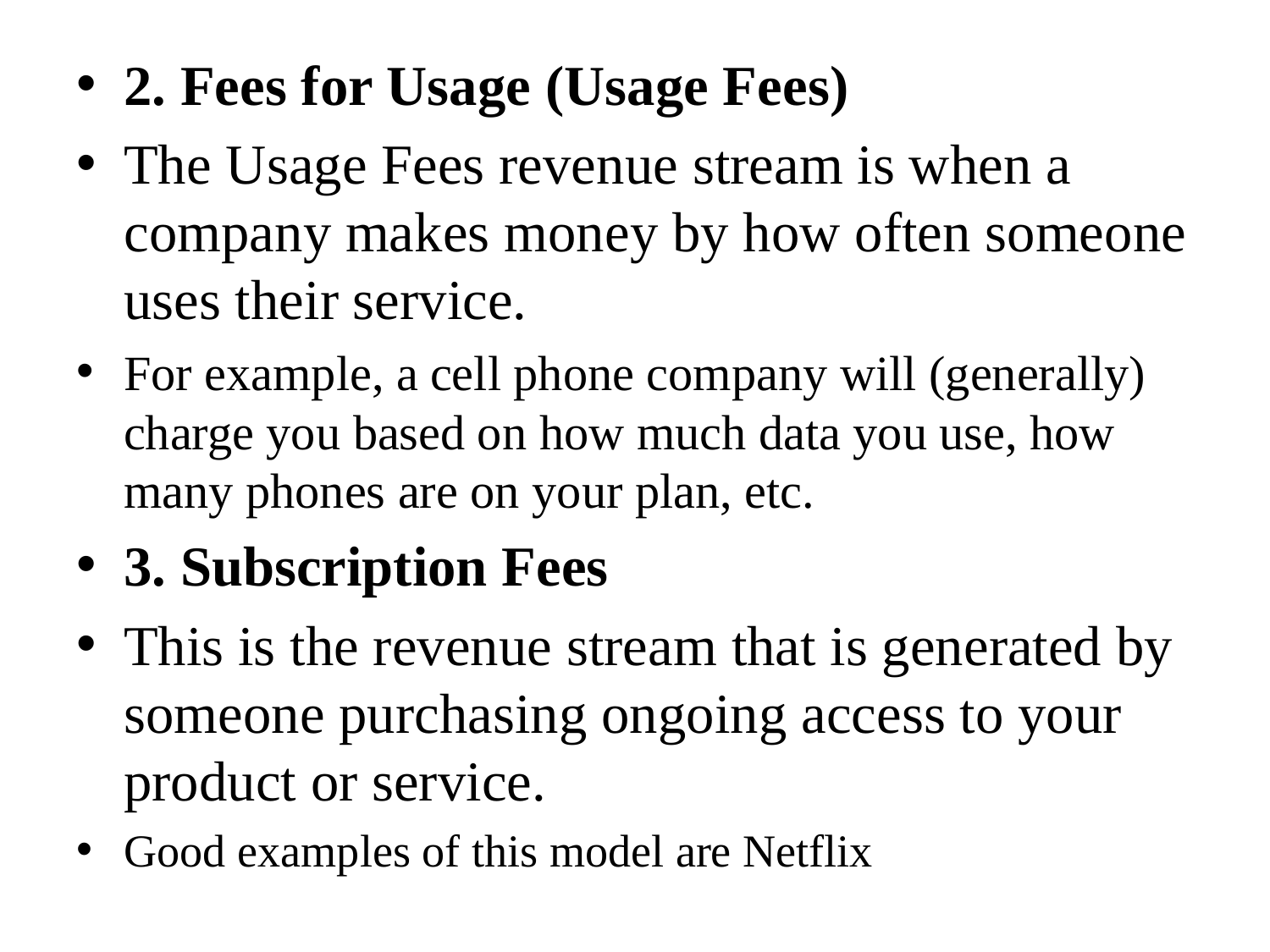

2. Fees for Usage (Usage Fees)
The Usage Fees revenue stream is when a company makes money by how often someone uses their service.
For example, a cell phone company will (generally) charge you based on how much data you use, how many phones are on your plan, etc.
3. Subscription Fees
This is the revenue stream that is generated by someone purchasing ongoing access to your product or service.
Good examples of this model are Netflix